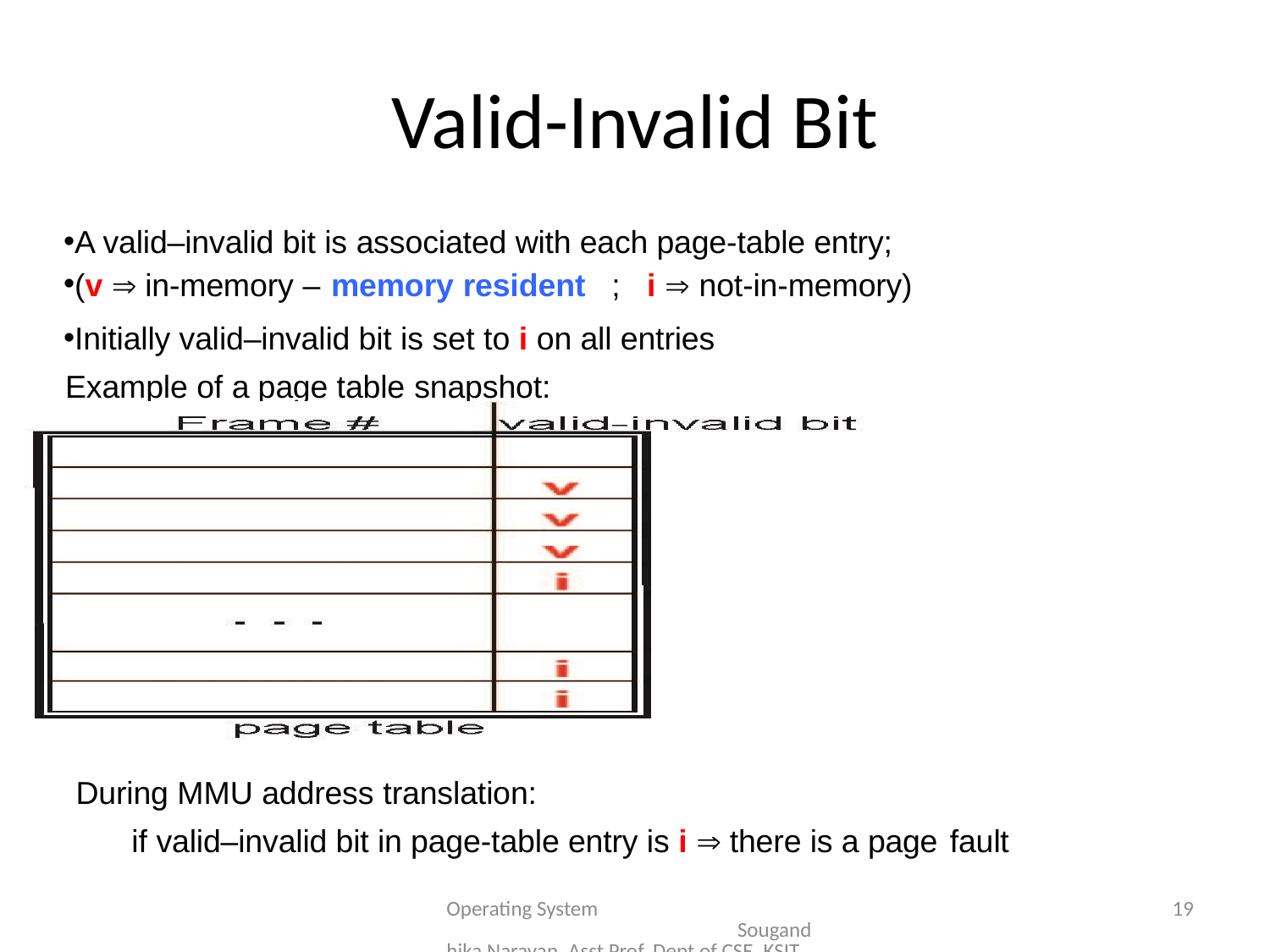

# Valid-Invalid Bit
A valid–invalid bit is associated with each page-table entry;
(v ⇒ in-memory – memory resident	;	i ⇒ not-in-memory)
Initially valid–invalid bit is set to i on all entries  Example of a page table snapshot:

During MMU address translation:
if valid–invalid bit in page-table entry is i ⇒ there is a page fault
Operating System                                                                                                          Sougandhika Narayan, Asst Prof, Dept of CSE, KSIT
19